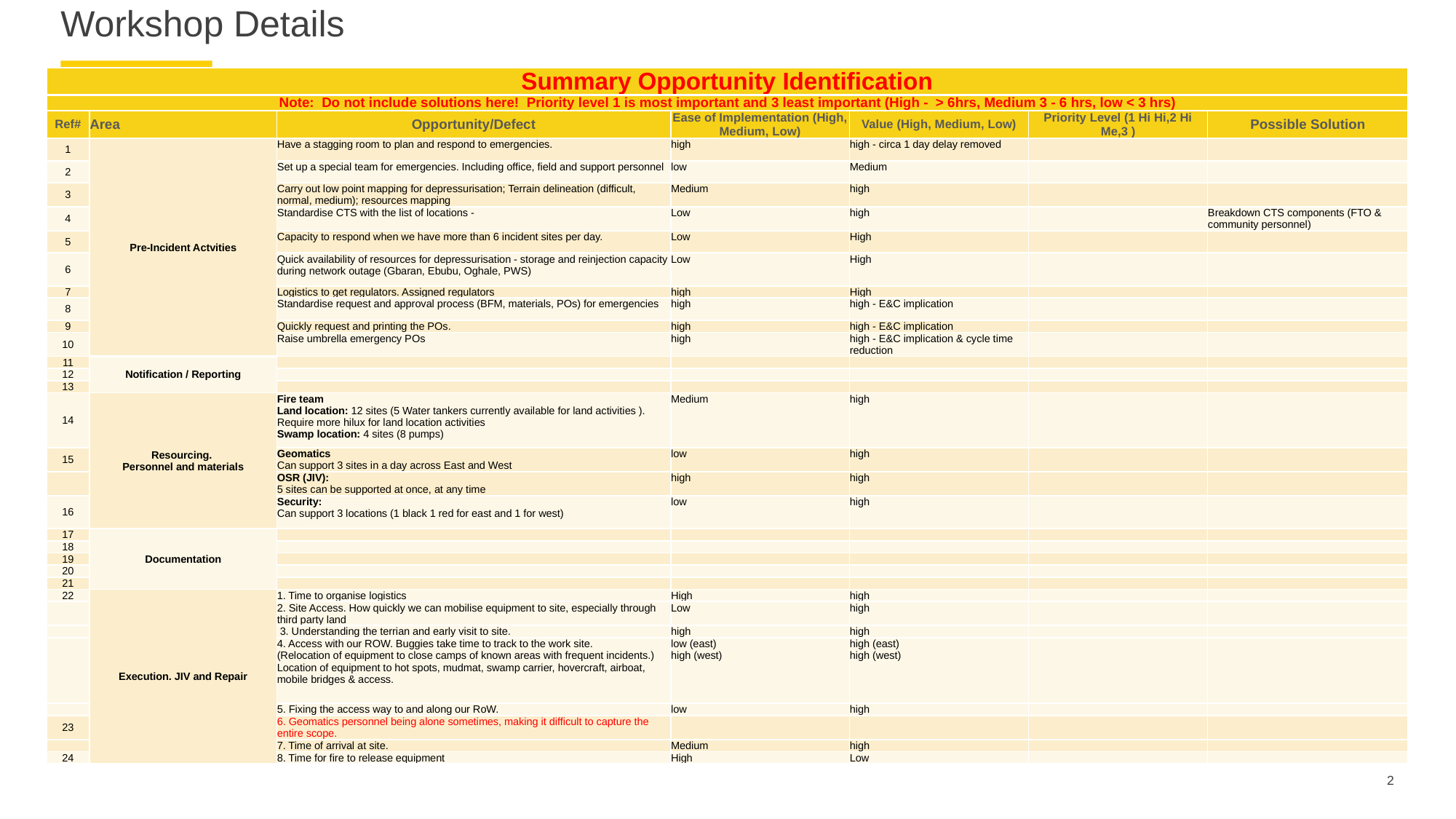

# Workshop Details
| Summary Opportunity Identification |  |  |  |  |  |  |
| --- | --- | --- | --- | --- | --- | --- |
| Note: Do not include solutions here! Priority level 1 is most important and 3 least important (High - > 6hrs, Medium 3 - 6 hrs, low < 3 hrs) |  |  |  |  |  |  |
| Ref# | Area | Opportunity/Defect | Ease of Implementation (High, Medium, Low) | Value (High, Medium, Low) | Priority Level (1 Hi Hi,2 Hi Me,3 ) | Possible Solution |
| 1 | Pre-Incident Actvities | Have a stagging room to plan and respond to emergencies. | high | high - circa 1 day delay removed |  |  |
| 2 |  | Set up a special team for emergencies. Including office, field and support personnel | low | Medium |  |  |
| 3 |  | Carry out low point mapping for depressurisation; Terrain delineation (difficult, normal, medium); resources mapping | Medium | high |  |  |
| 4 |  | Standardise CTS with the list of locations - | Low | high |  | Breakdown CTS components (FTO & community personnel) |
| 5 |  | Capacity to respond when we have more than 6 incident sites per day. | Low | High |  |  |
| 6 |  | Quick availability of resources for depressurisation - storage and reinjection capacity during network outage (Gbaran, Ebubu, Oghale, PWS) | Low | High |  |  |
| 7 |  | Logistics to get regulators. Assigned regulators | high | High |  |  |
| 8 |  | Standardise request and approval process (BFM, materials, POs) for emergencies | high | high - E&C implication |  |  |
| 9 |  | Quickly request and printing the POs. | high | high - E&C implication |  |  |
| 10 |  | Raise umbrella emergency POs | high | high - E&C implication & cycle time reduction |  |  |
| 11 | Notification / Reporting |  |  |  |  |  |
| 12 |  |  |  |  |  |  |
| 13 |  |  |  |  |  |  |
| 14 | Resourcing. Personnel and materials | Fire team Land location: 12 sites (5 Water tankers currently available for land activities ). Require more hilux for land location activities Swamp location: 4 sites (8 pumps) | Medium | high |  |  |
| 15 |  | Geomatics Can support 3 sites in a day across East and West | low | high |  |  |
|  |  | OSR (JIV): 5 sites can be supported at once, at any time | high | high |  |  |
| 16 |  | Security: Can support 3 locations (1 black 1 red for east and 1 for west) | low | high |  |  |
| 17 | Documentation |  |  |  |  |  |
| 18 |  |  |  |  |  |  |
| 19 |  |  |  |  |  |  |
| 20 |  |  |  |  |  |  |
| 21 |  |  |  |  |  |  |
| 22 | Execution. JIV and Repair | 1. Time to organise logistics | High | high |  |  |
|  |  | 2. Site Access. How quickly we can mobilise equipment to site, especially through third party land | Low | high |  |  |
|  |  | 3. Understanding the terrian and early visit to site. | high | high |  |  |
|  |  | 4. Access with our ROW. Buggies take time to track to the work site. (Relocation of equipment to close camps of known areas with frequent incidents.) Location of equipment to hot spots, mudmat, swamp carrier, hovercraft, airboat, mobile bridges & access. | low (east) high (west) | high (east) high (west) |  |  |
|  |  | 5. Fixing the access way to and along our RoW. | low | high |  |  |
| 23 |  | 6. Geomatics personnel being alone sometimes, making it difficult to capture the entire scope. |  |  |  |  |
|  |  | 7. Time of arrival at site. | Medium | high |  |  |
| 24 |  | 8. Time for fire to release equipment | High | Low |  |  |
2